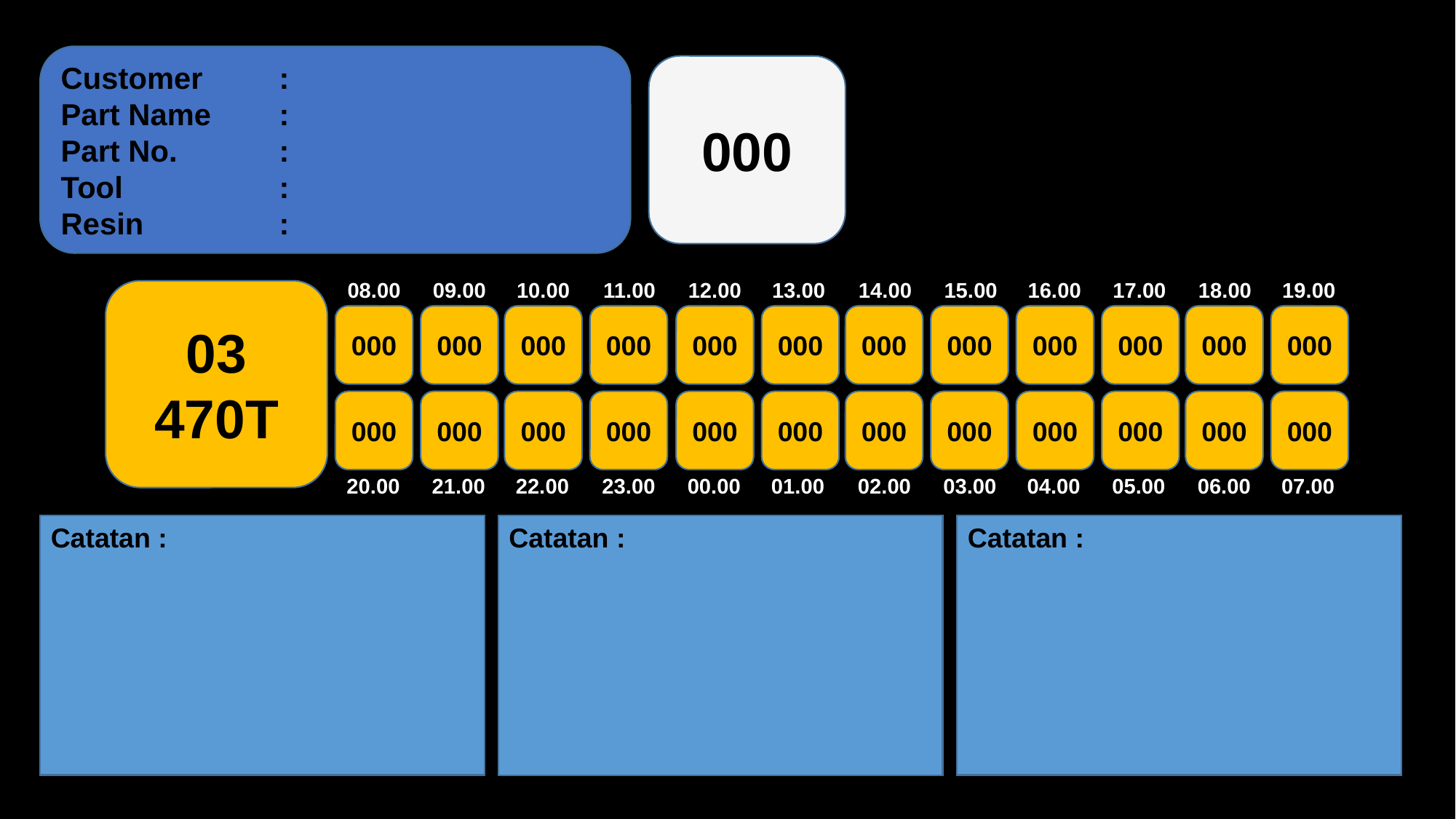

Customer	:
Part Name	:
Part No.	:
Tool		:
Resin		:
000
03
470T
08.00
09.00
10.00
11.00
12.00
13.00
14.00
15.00
16.00
17.00
18.00
19.00
000
000
000
000
000
000
000
000
000
000
000
000
000
000
000
000
000
000
000
000
000
000
000
000
20.00
21.00
22.00
23.00
00.00
01.00
02.00
03.00
04.00
05.00
06.00
07.00
Catatan :

Catatan :

Catatan :